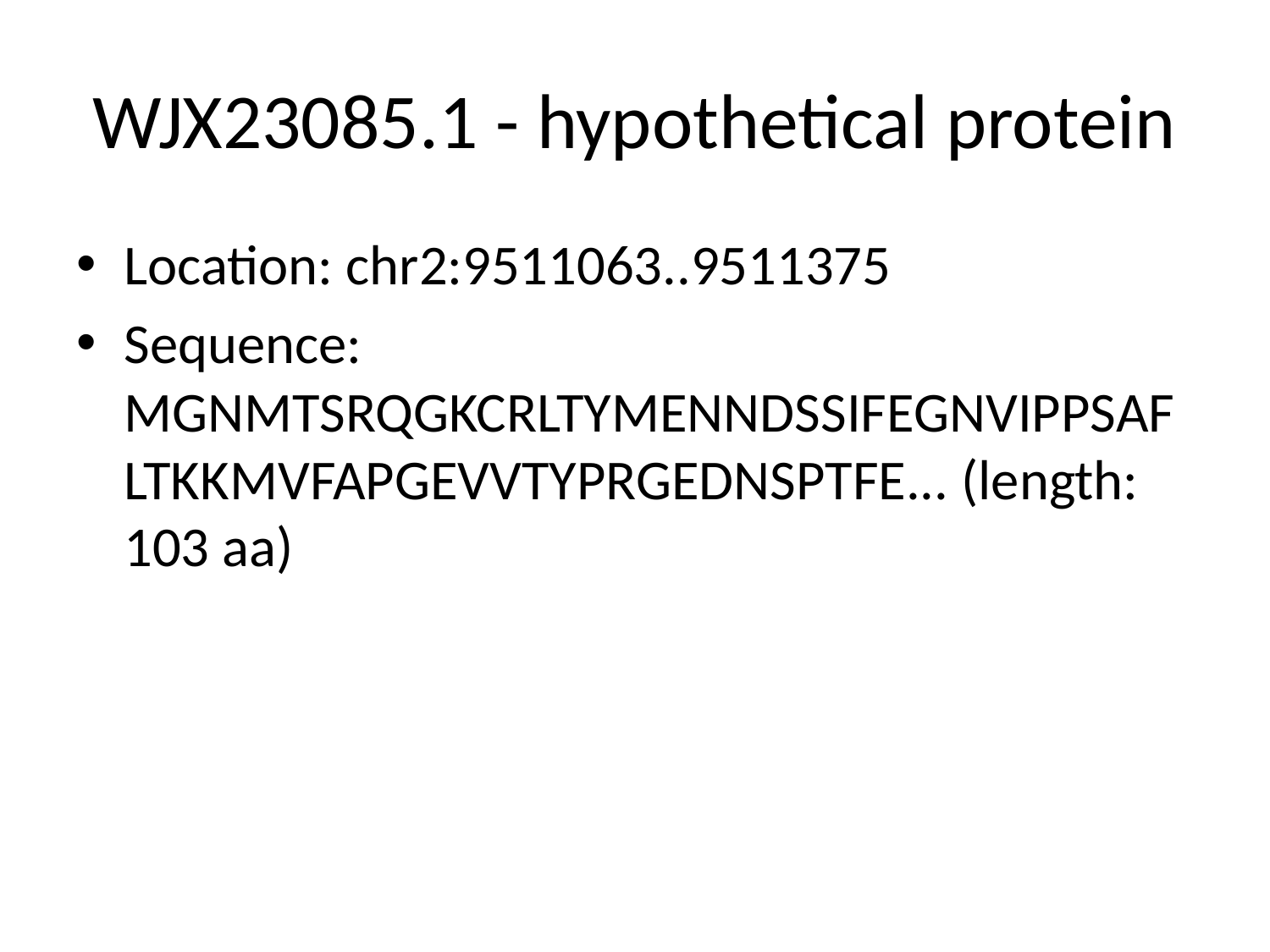

# WJX23085.1 - hypothetical protein
Location: chr2:9511063..9511375
Sequence: MGNMTSRQGKCRLTYMENNDSSIFEGNVIPPSAFLTKKMVFAPGEVVTYPRGEDNSPTFE... (length: 103 aa)